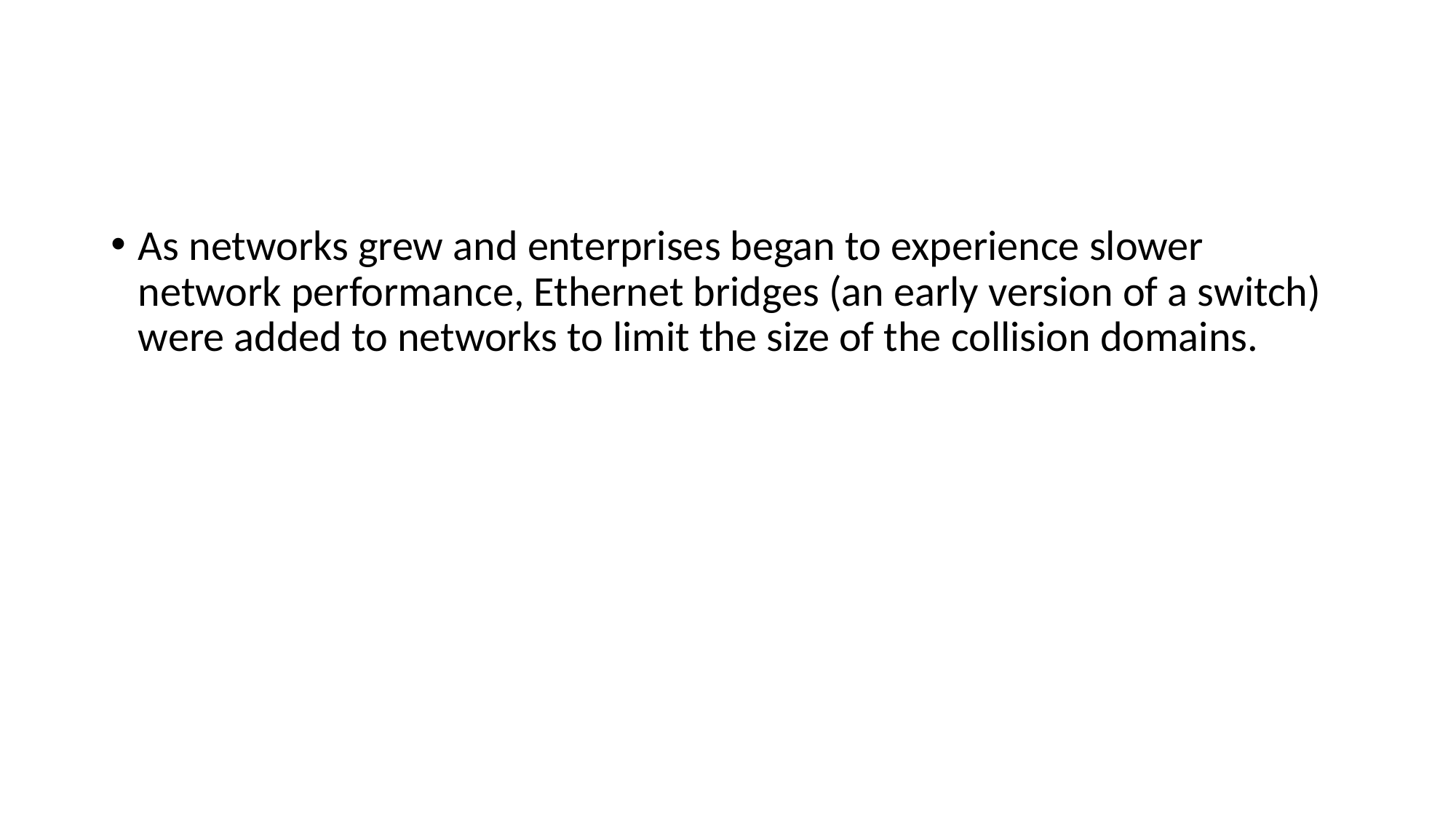

#
As networks grew and enterprises began to experience slower network performance, Ethernet bridges (an early version of a switch) were added to networks to limit the size of the collision domains.